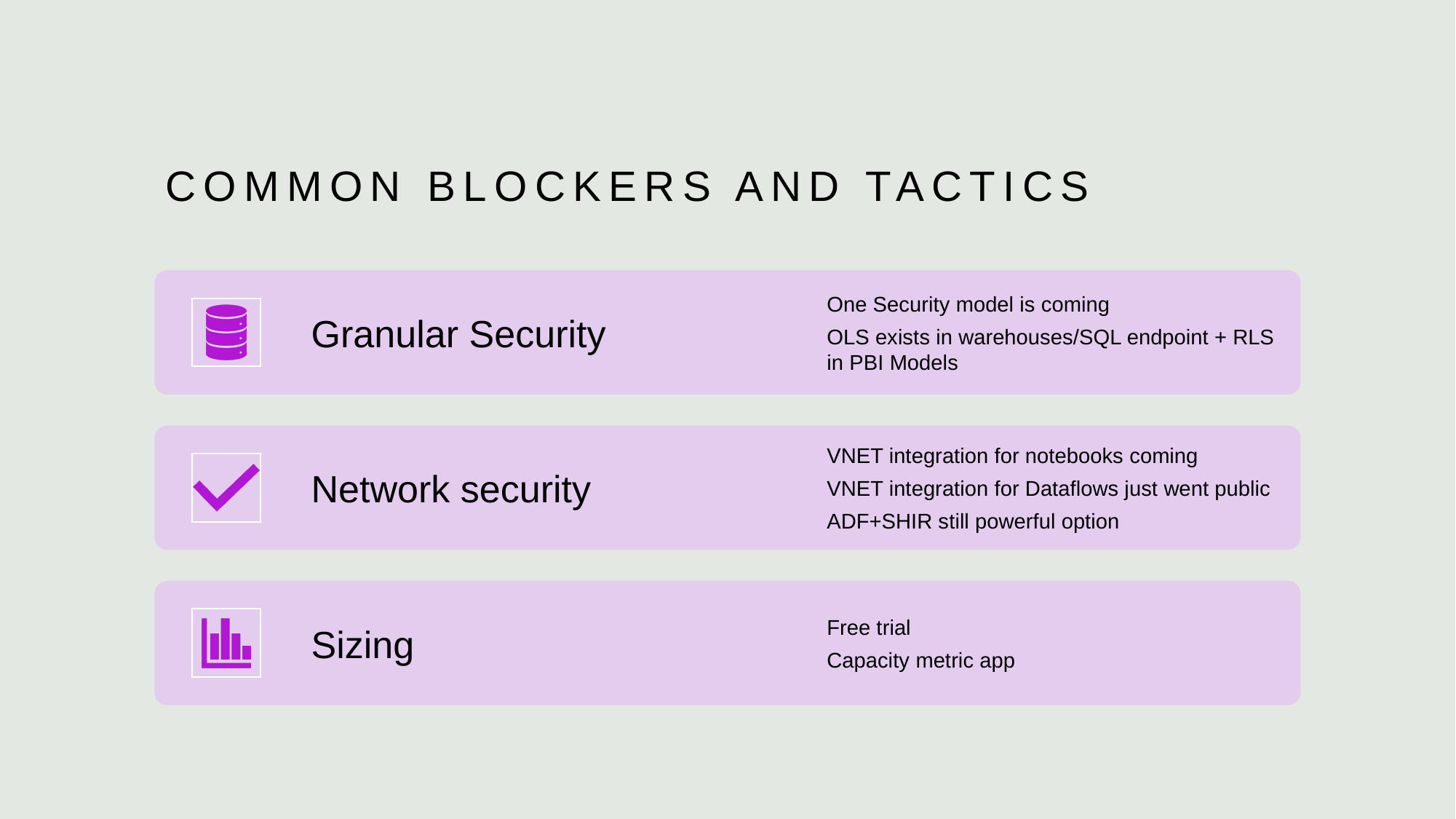

# Common blockers and Tactics
Granular Security
One Security model is coming
OLS exists in warehouses/SQL endpoint + RLS in PBI Models
Network security
VNET integration for notebooks coming
VNET integration for Dataflows just went public
ADF+SHIR still powerful option
Sizing
Free trial
Capacity metric app